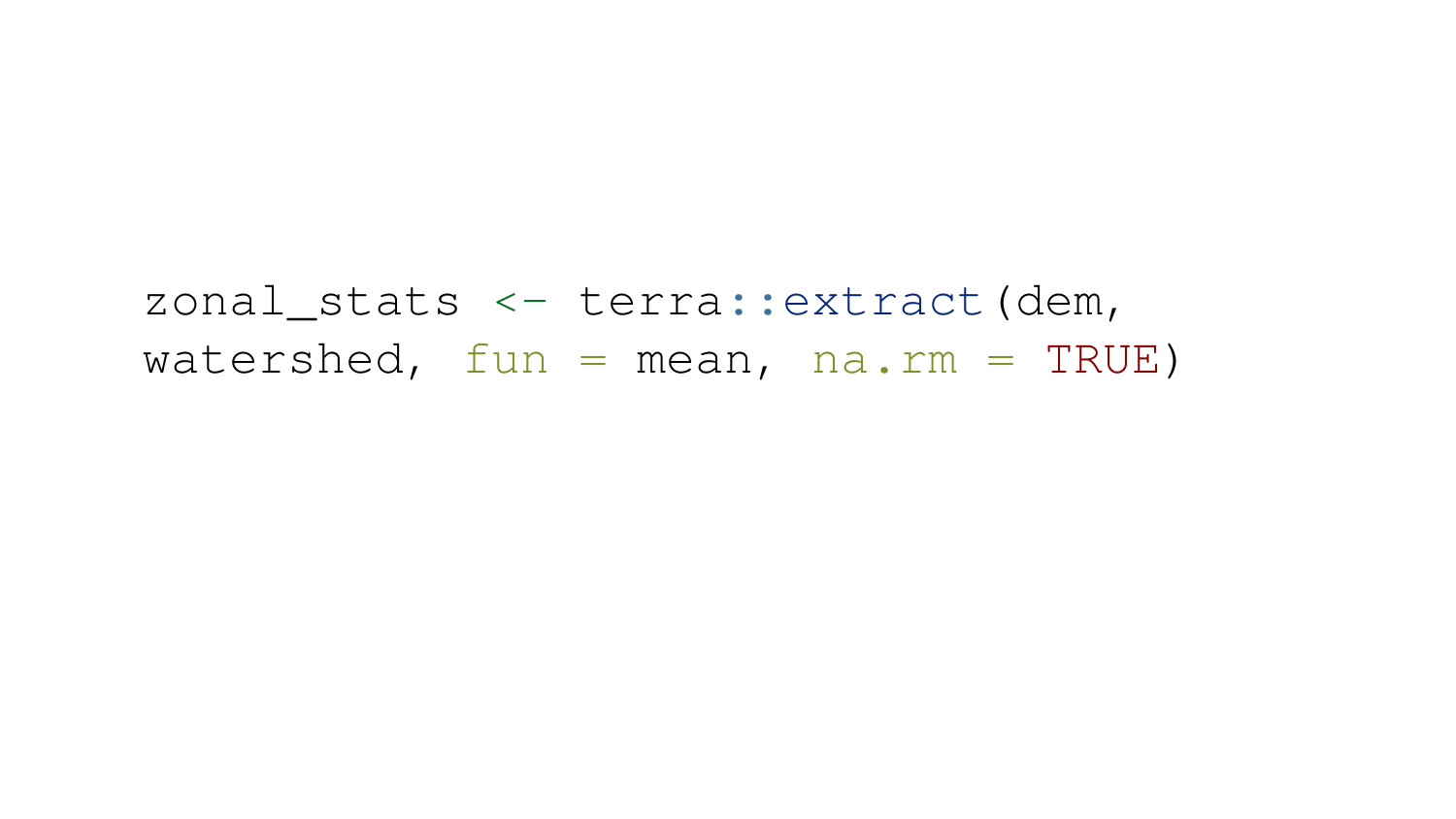

zonal_stats <- terra::extract(dem, watershed, fun = mean, na.rm = TRUE)